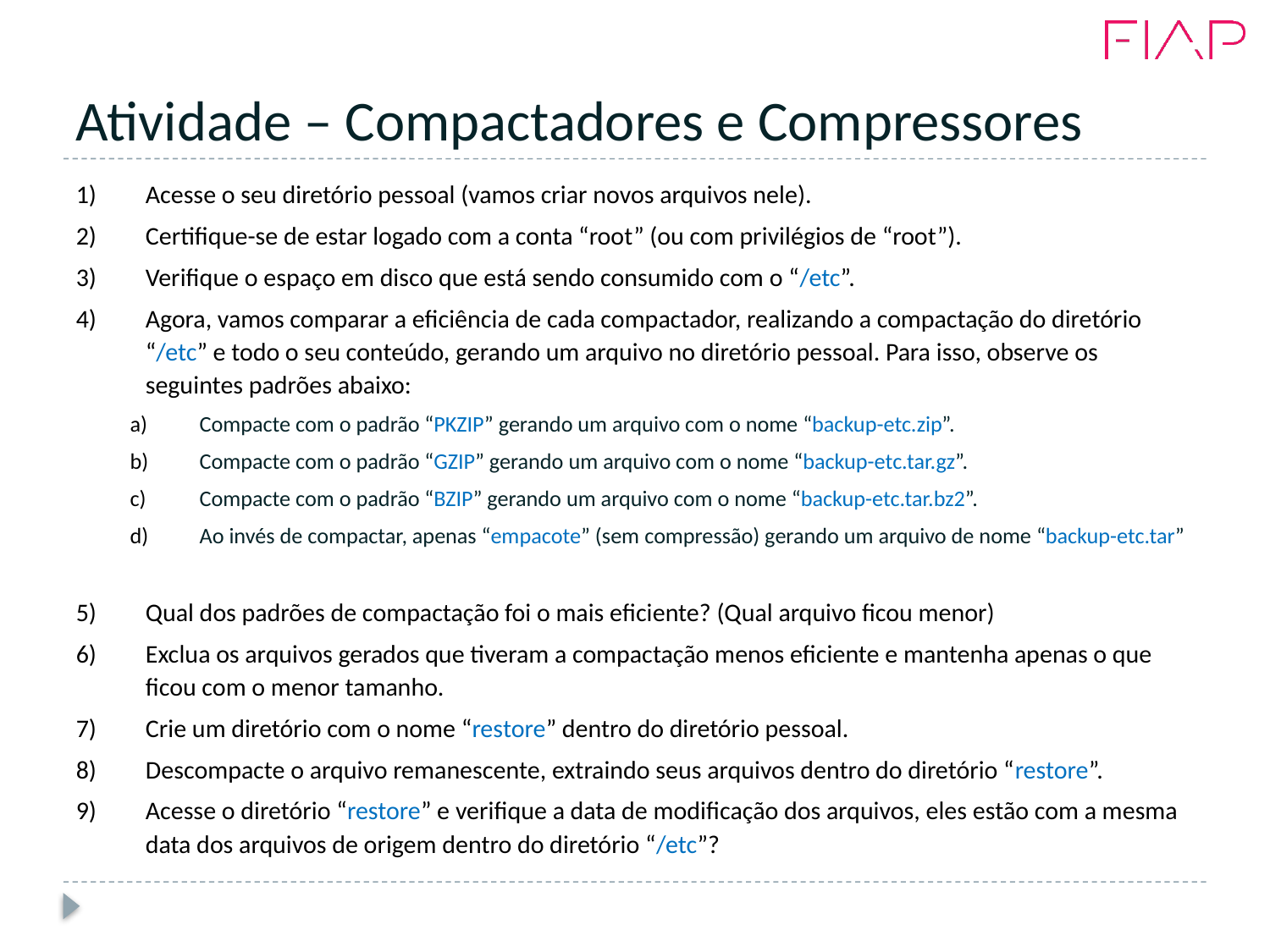

# Atividade – Compactadores e Compressores
Acesse o seu diretório pessoal (vamos criar novos arquivos nele).
Certifique-se de estar logado com a conta “root” (ou com privilégios de “root”).
Verifique o espaço em disco que está sendo consumido com o “/etc”.
Agora, vamos comparar a eficiência de cada compactador, realizando a compactação do diretório “/etc” e todo o seu conteúdo, gerando um arquivo no diretório pessoal. Para isso, observe os seguintes padrões abaixo:
Compacte com o padrão “PKZIP” gerando um arquivo com o nome “backup-etc.zip”.
Compacte com o padrão “GZIP” gerando um arquivo com o nome “backup-etc.tar.gz”.
Compacte com o padrão “BZIP” gerando um arquivo com o nome “backup-etc.tar.bz2”.
Ao invés de compactar, apenas “empacote” (sem compressão) gerando um arquivo de nome “backup-etc.tar”

Qual dos padrões de compactação foi o mais eficiente? (Qual arquivo ficou menor)
Exclua os arquivos gerados que tiveram a compactação menos eficiente e mantenha apenas o que ficou com o menor tamanho.
Crie um diretório com o nome “restore” dentro do diretório pessoal.
Descompacte o arquivo remanescente, extraindo seus arquivos dentro do diretório “restore”.
Acesse o diretório “restore” e verifique a data de modificação dos arquivos, eles estão com a mesma data dos arquivos de origem dentro do diretório “/etc”?